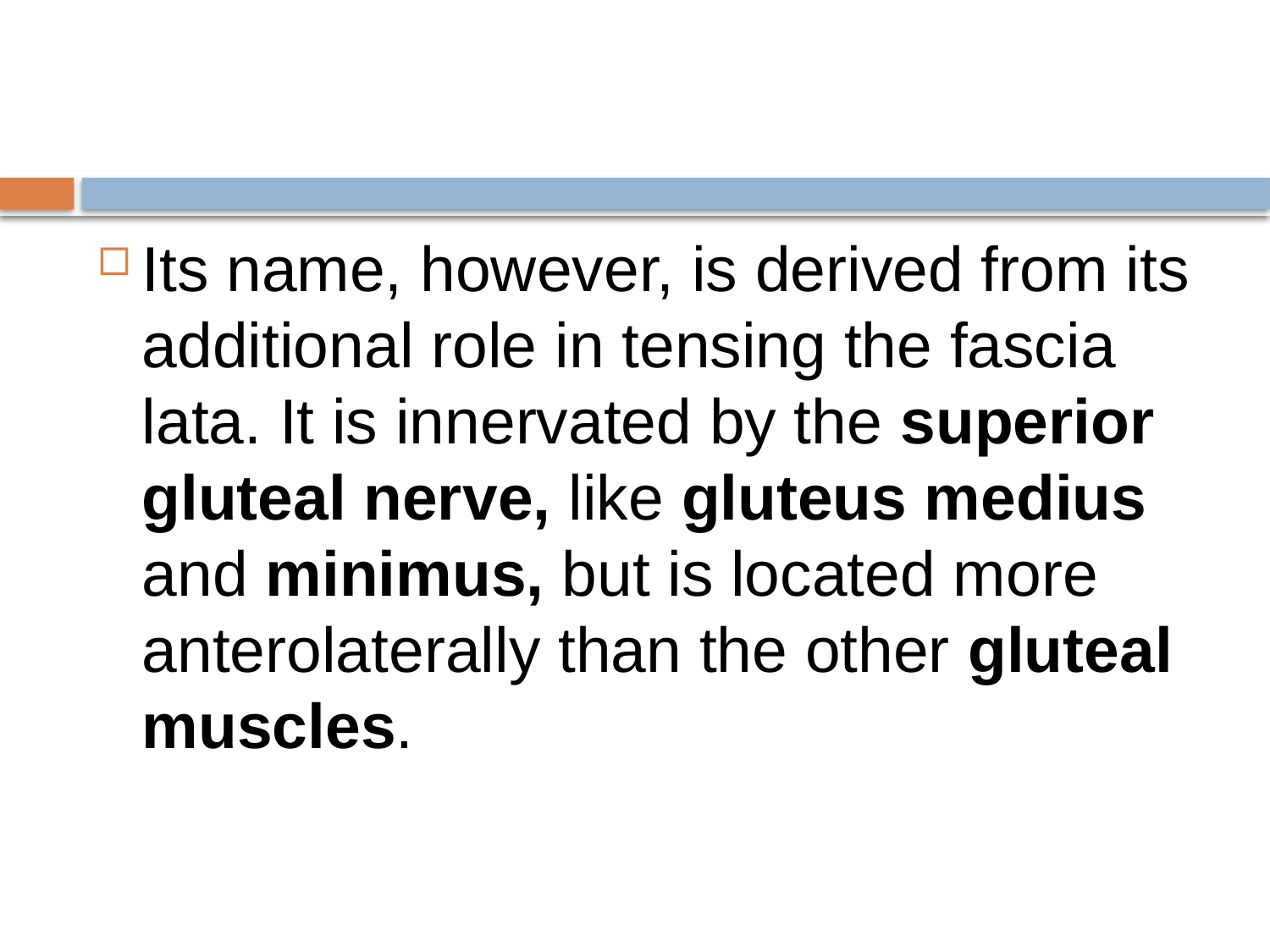

#
Its name, however, is derived from its additional role in tensing the fascia lata. It is innervated by the superior gluteal nerve, like gluteus medius and minimus, but is located more anterolaterally than the other gluteal muscles.